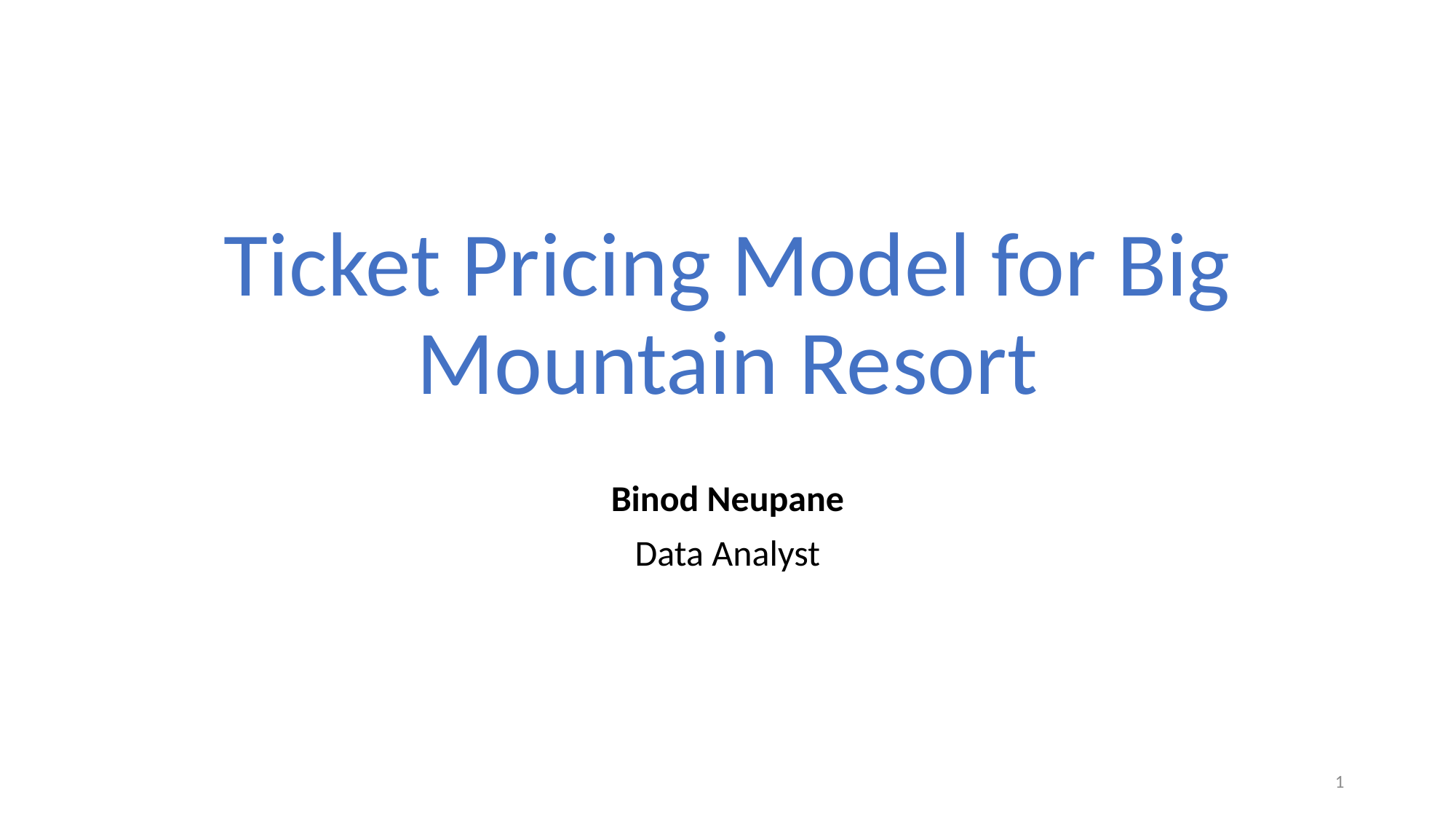

# Ticket Pricing Model for Big Mountain Resort

Binod Neupane
Data Analyst
1